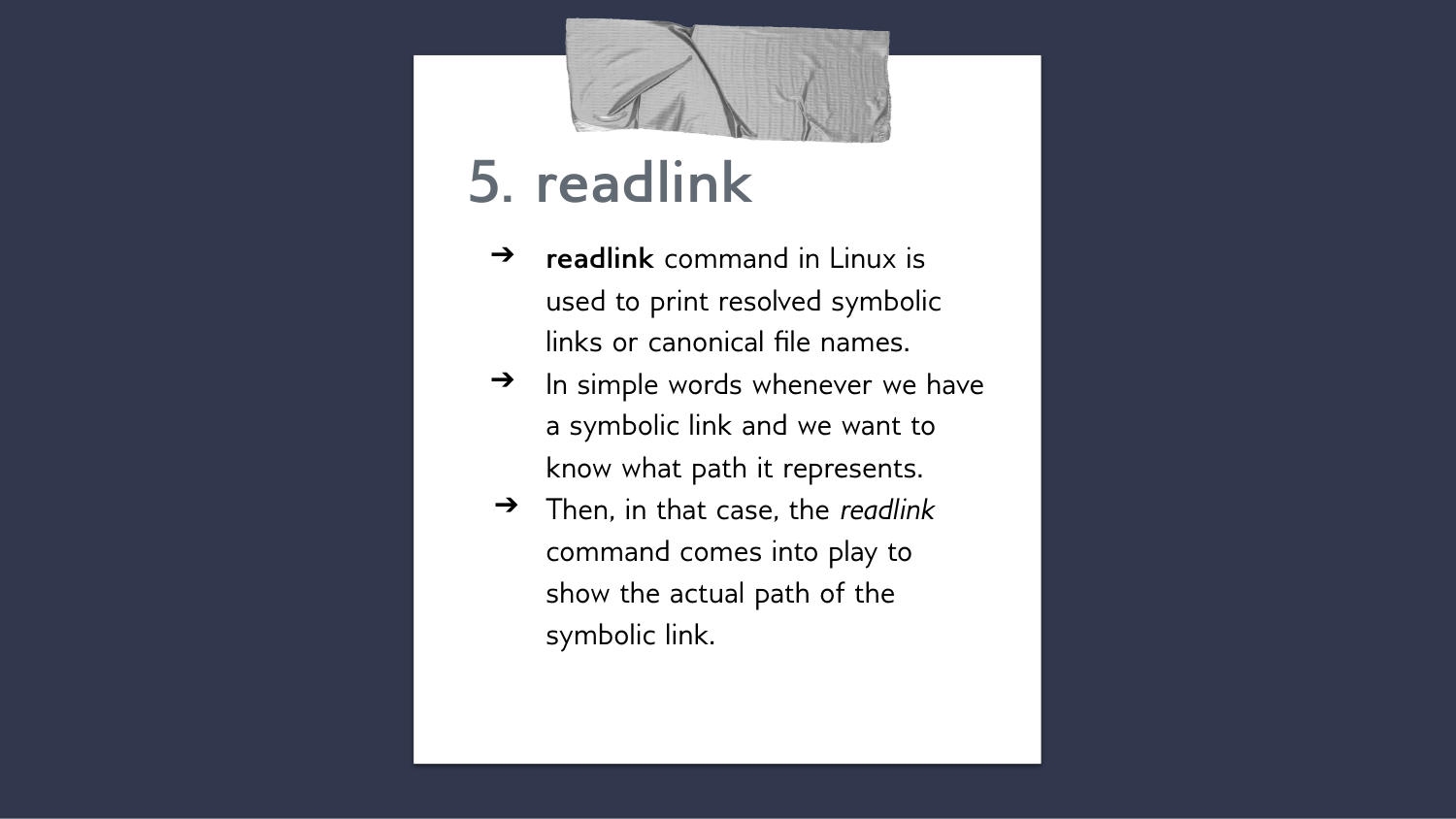

# 5. readlink
readlink command in Linux is used to print resolved symbolic links or canonical file names.
In simple words whenever we have a symbolic link and we want to know what path it represents.
Then, in that case, the readlink command comes into play to show the actual path of the symbolic link.